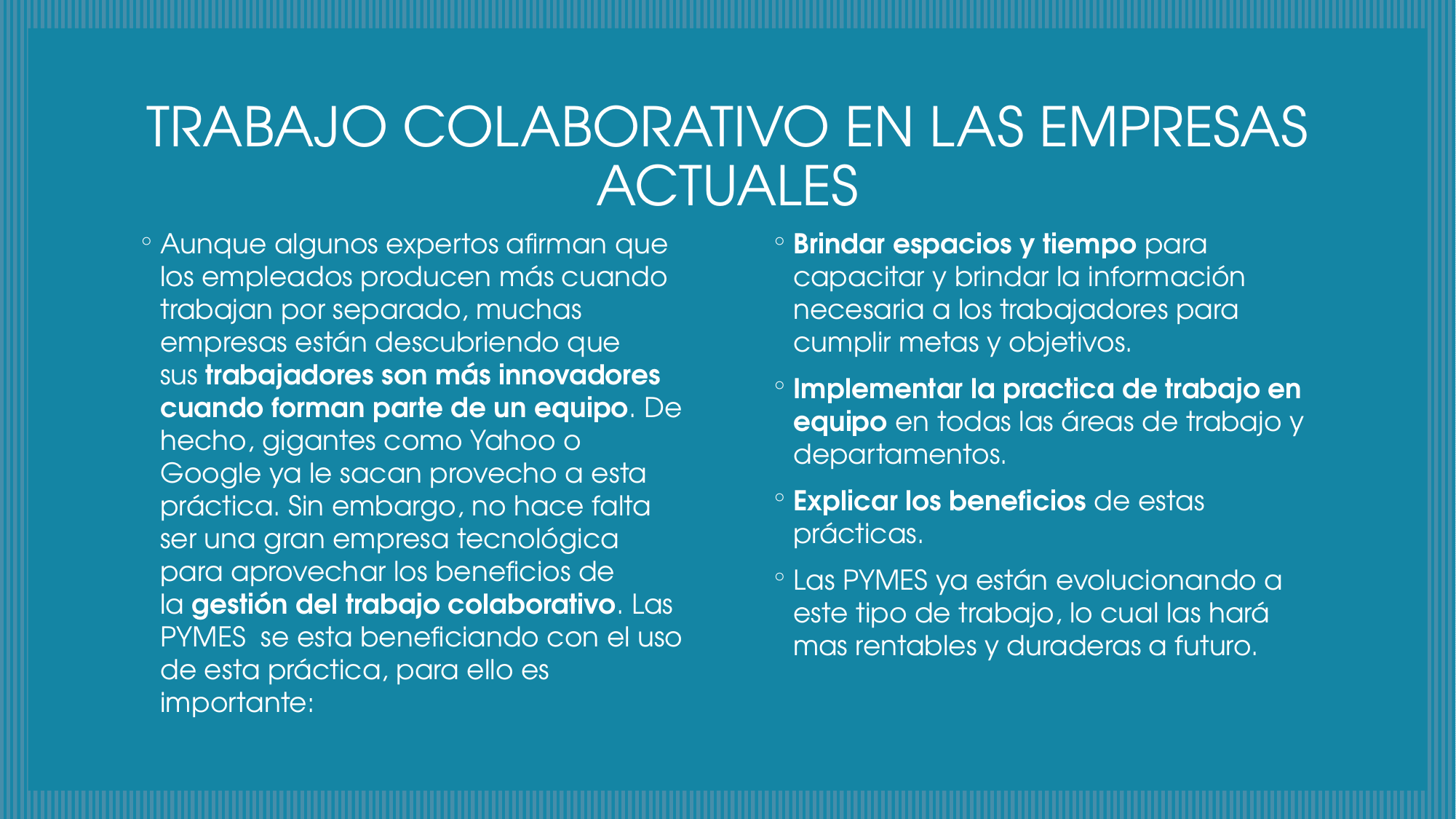

# TRABAJO COLABORATIVO EN LAS EMPRESAS ACTUALES
Aunque algunos expertos afirman que los empleados producen más cuando trabajan por separado, muchas empresas están descubriendo que sus trabajadores son más innovadores cuando forman parte de un equipo. De hecho, gigantes como Yahoo o Google ya le sacan provecho a esta práctica. Sin embargo, no hace falta ser una gran empresa tecnológica para aprovechar los beneficios de la gestión del trabajo colaborativo. Las PYMES  se esta beneficiando con el uso de esta práctica, para ello es importante:
Brindar espacios y tiempo para capacitar y brindar la información necesaria a los trabajadores para cumplir metas y objetivos.
Implementar la practica de trabajo en equipo en todas las áreas de trabajo y departamentos.
Explicar los beneficios de estas prácticas.
Las PYMES ya están evolucionando a este tipo de trabajo, lo cual las hará mas rentables y duraderas a futuro.